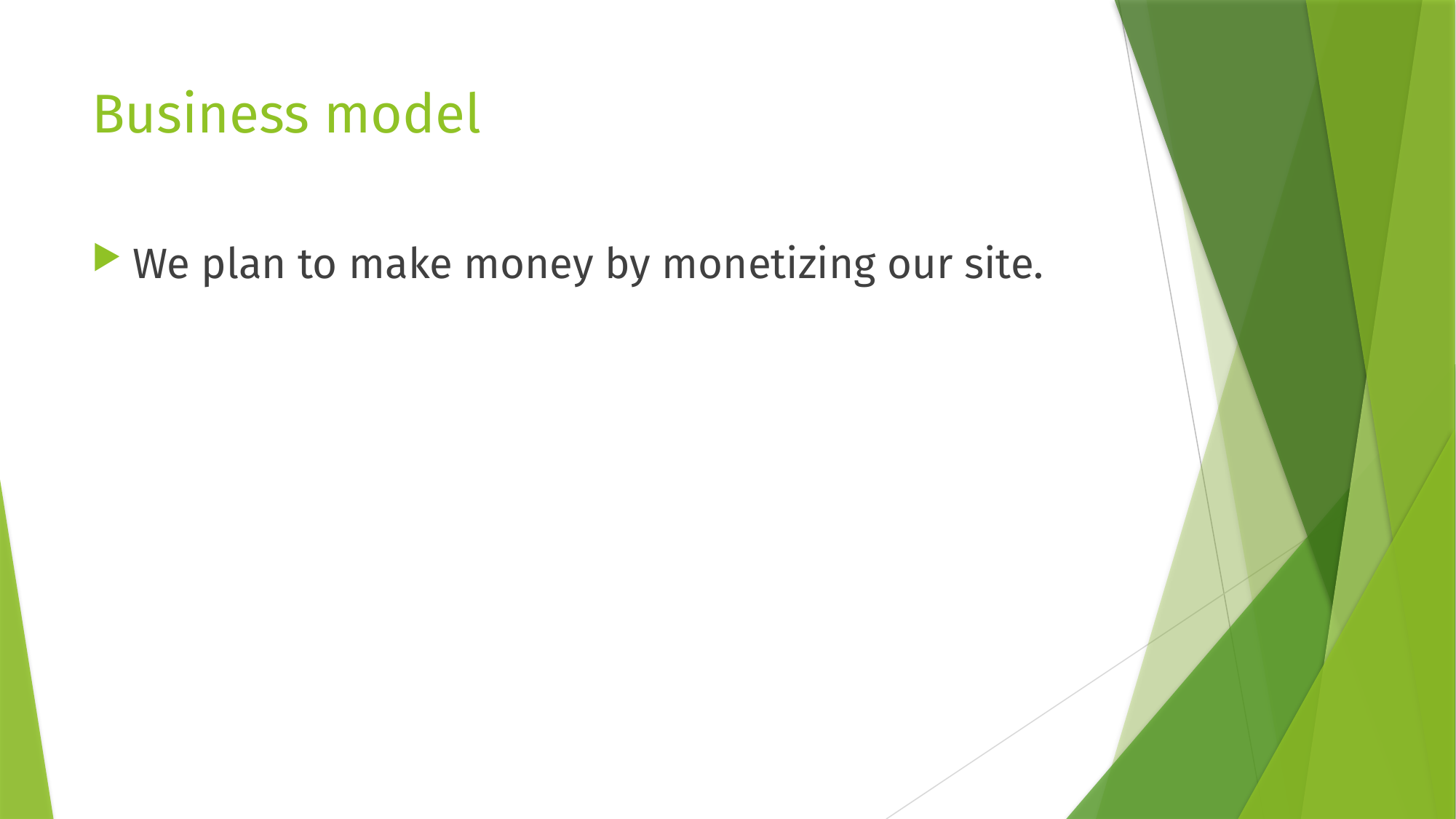

# Business model
We plan to make money by monetizing our site.